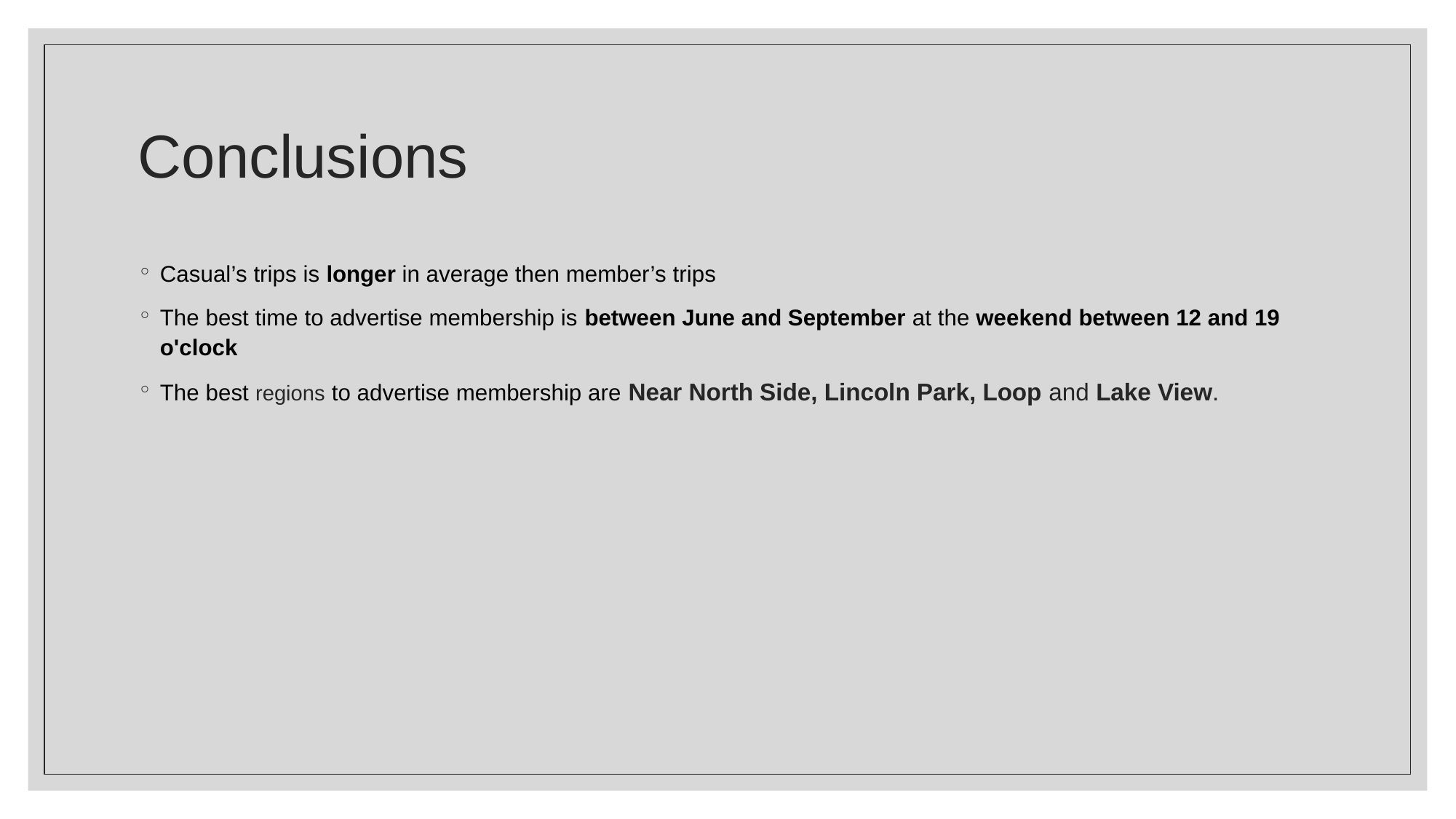

# Conclusions
Casual’s trips is longer in average then member’s trips
The best time to advertise membership is between June and September at the weekend between 12 and 19 o'clock
The best regions to advertise membership are Near North Side, Lincoln Park, Loop and Lake View.